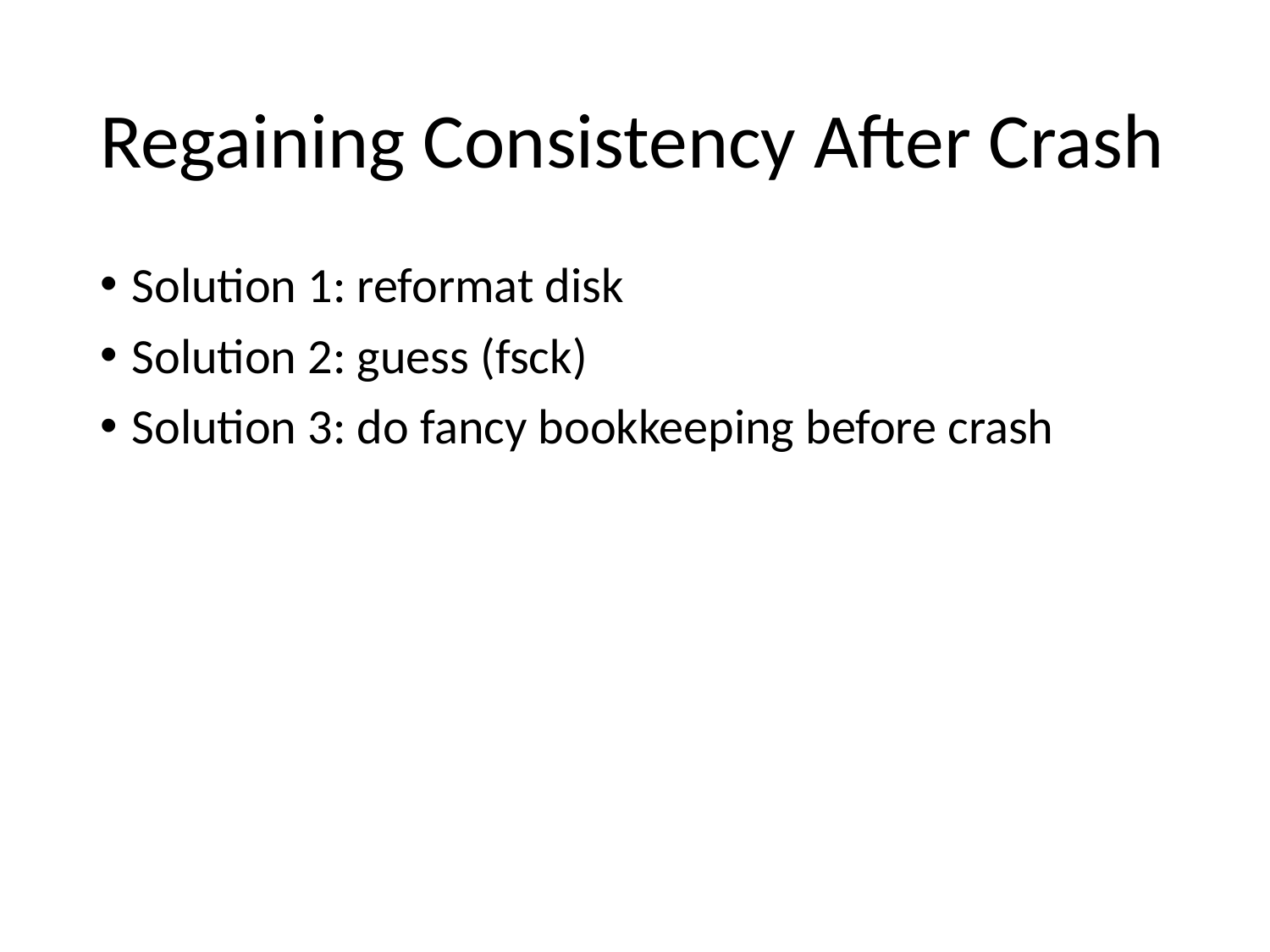

# Regaining Consistency After Crash
Solution 1: reformat disk
Solution 2: guess (fsck)
Solution 3: do fancy bookkeeping before crash